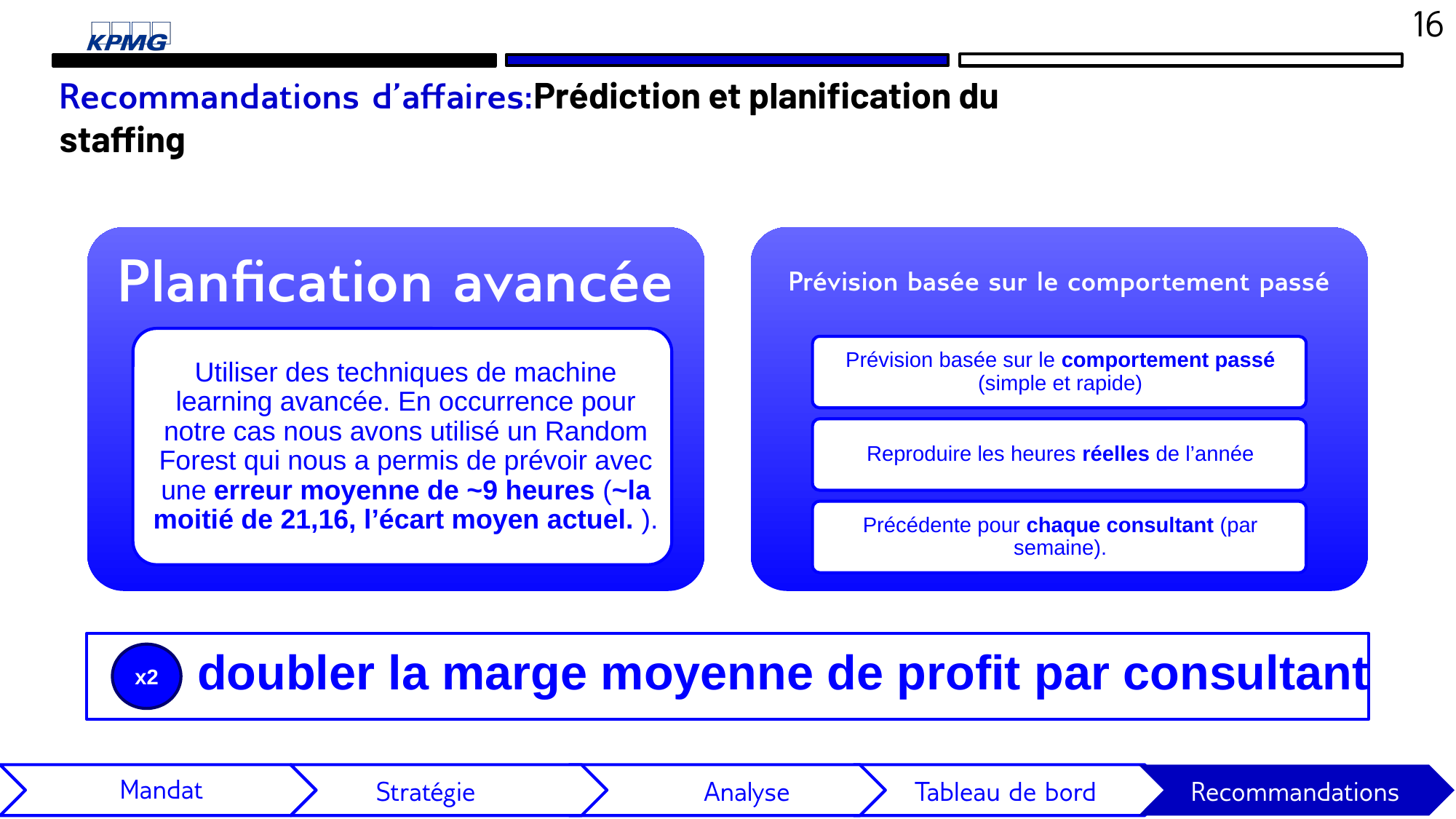

16
Recommandations d’affaires:Prédiction et planification du staffing
Planfication avancée
Utiliser des techniques de machine learning avancée. En occurrence pour notre cas nous avons utilisé un Random Forest qui nous a permis de prévoir avec une erreur moyenne de ~9 heures (~la moitié de 21,16, l’écart moyen actuel. ).
Prévision basée sur le comportement passé
Prévision basée sur le comportement passé (simple et rapide)
Reproduire les heures réelles de l’année
Précédente pour chaque consultant (par semaine).

       doubler la marge moyenne de profit par consultant

x2
      Stratégie

Mandat
   Tableau de bord
  Recommandations
            Analyse